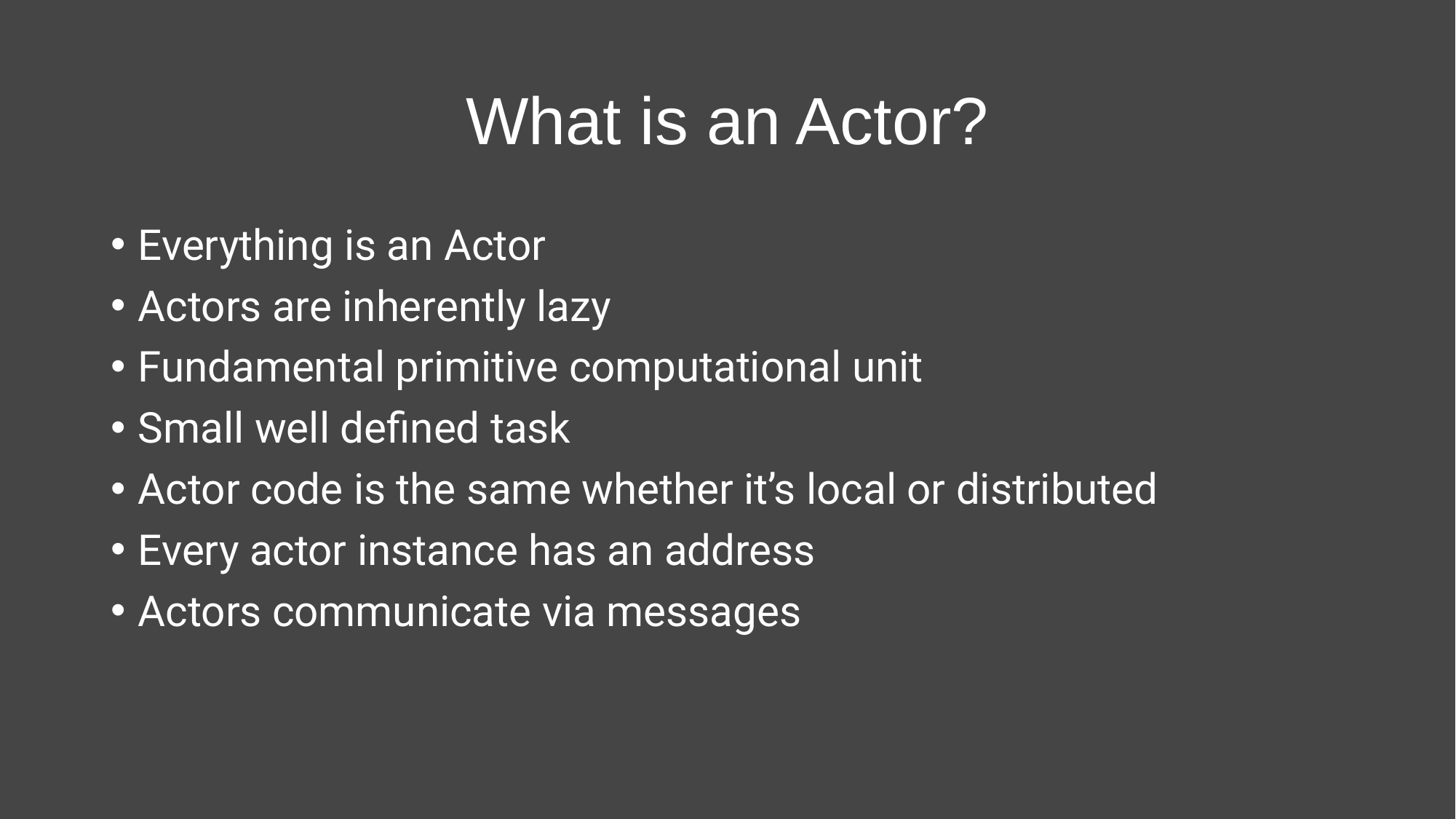

# What is an Actor?
Everything is an Actor
Actors are inherently lazy
Fundamental primitive computational unit
Small well defined task
Actor code is the same whether it’s local or distributed
Every actor instance has an address
Actors communicate via messages